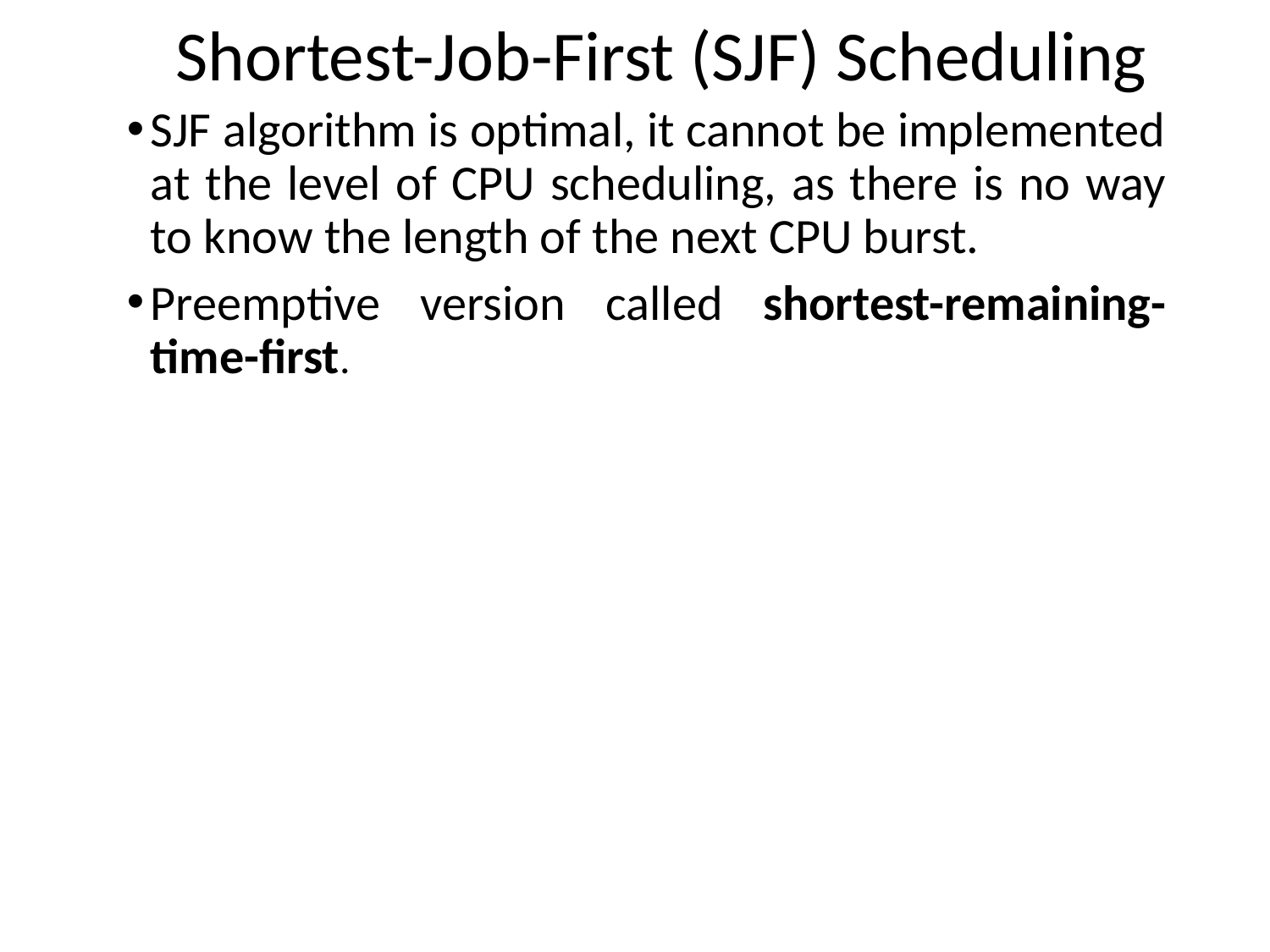

# Shortest-Job-First (SJF) Scheduling
SJF algorithm is optimal, it cannot be implemented at the level of CPU scheduling, as there is no way to know the length of the next CPU burst.
Preemptive version called shortest-remaining-time-first.